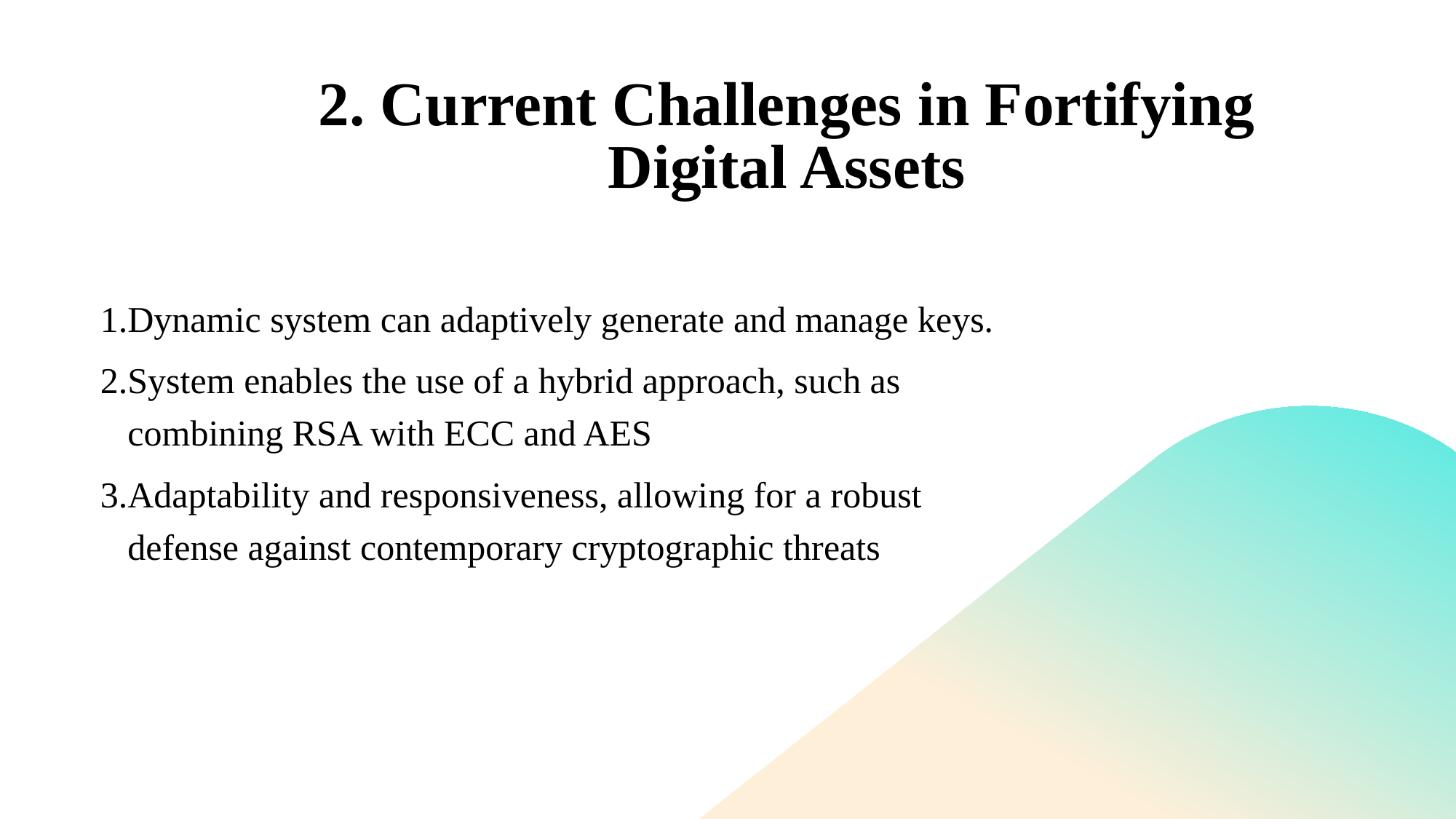

2. Current Challenges in Fortifying Digital Assets
Dynamic system can adaptively generate and manage keys.
System enables the use of a hybrid approach, such as combining RSA with ECC and AES
Adaptability and responsiveness, allowing for a robust defense against contemporary cryptographic threats